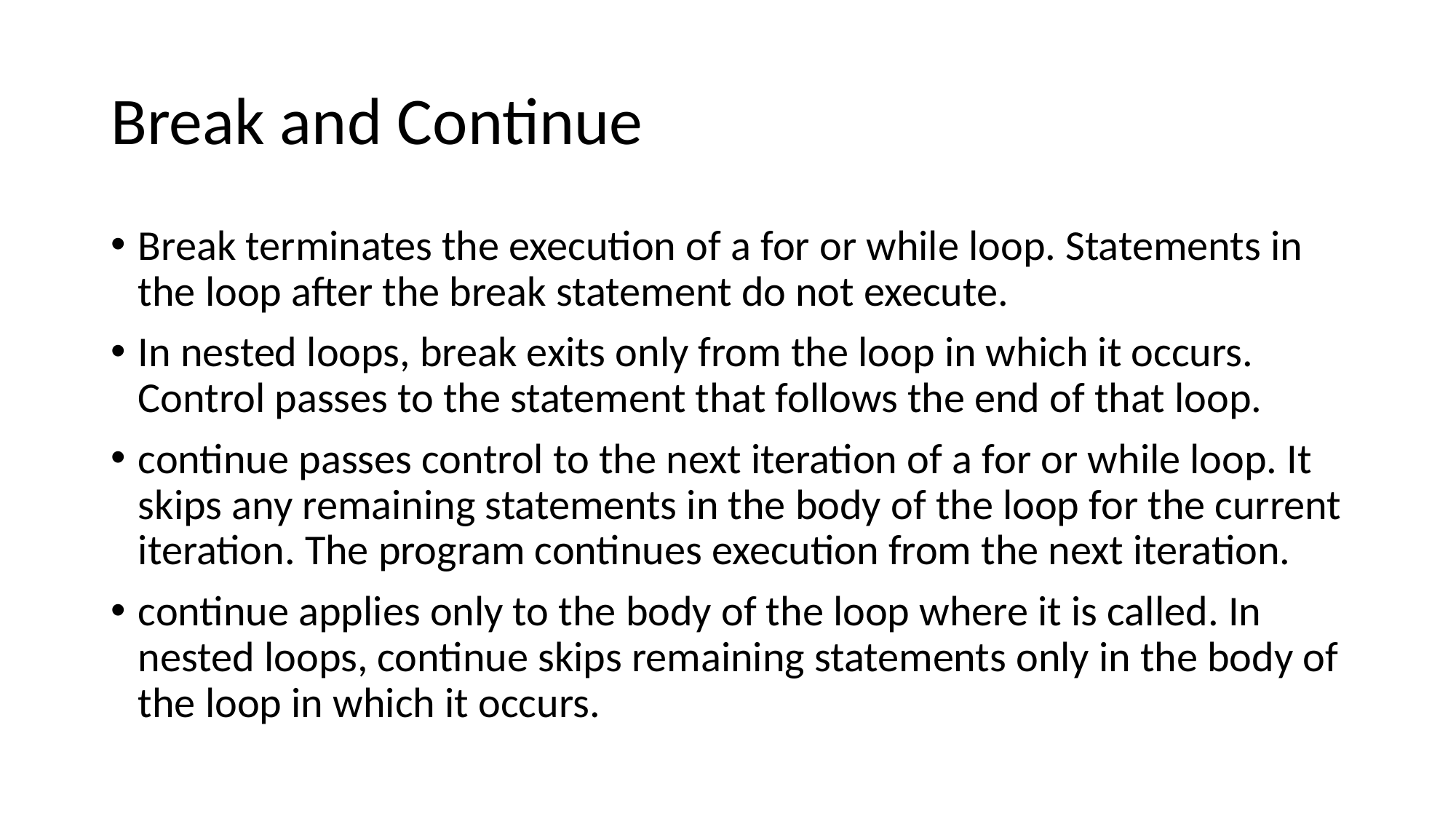

# Break and Continue
Break terminates the execution of a for or while loop. Statements in the loop after the break statement do not execute.
In nested loops, break exits only from the loop in which it occurs. Control passes to the statement that follows the end of that loop.
continue passes control to the next iteration of a for or while loop. It skips any remaining statements in the body of the loop for the current iteration. The program continues execution from the next iteration.
continue applies only to the body of the loop where it is called. In nested loops, continue skips remaining statements only in the body of the loop in which it occurs.